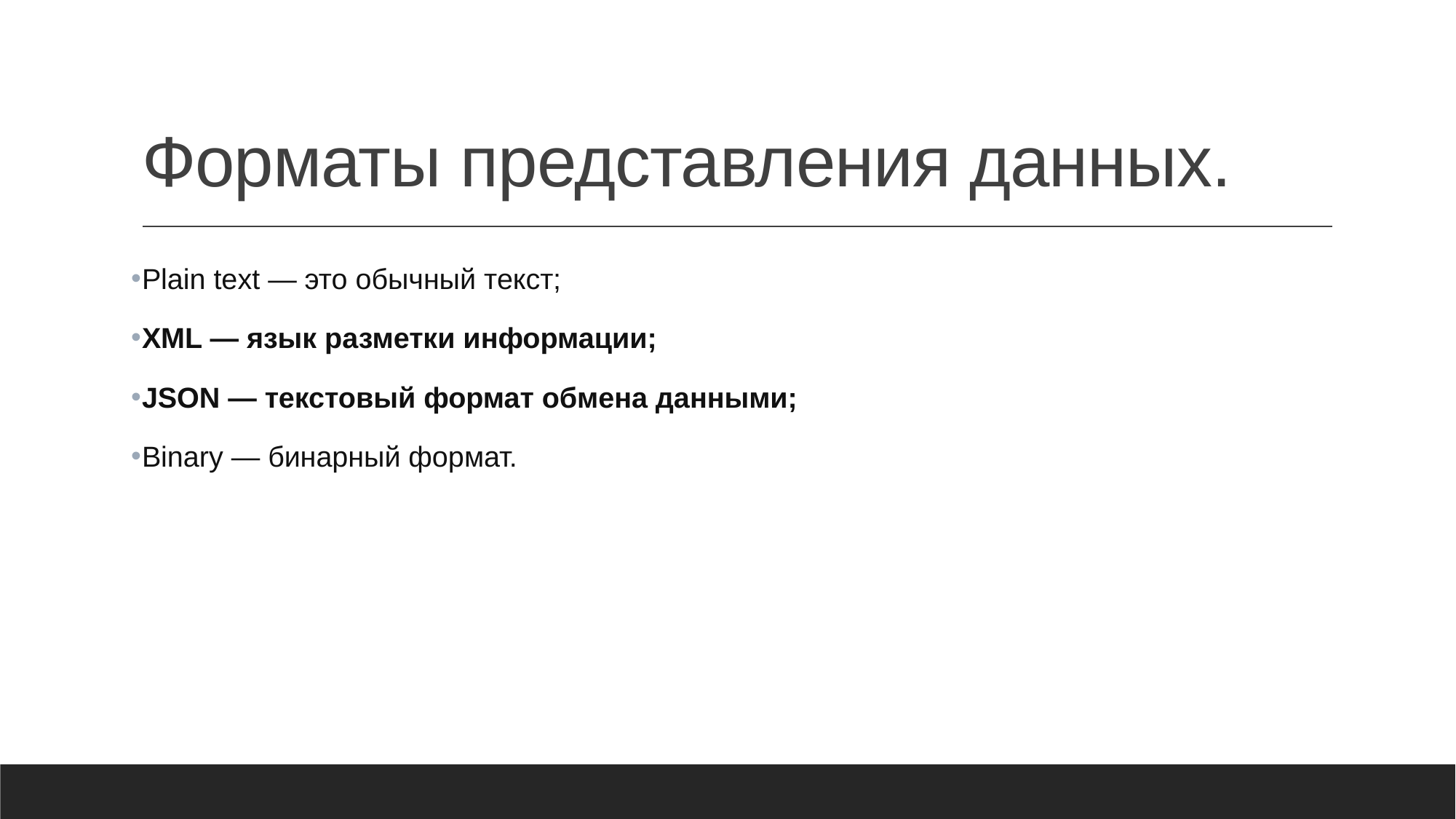

# Форматы представления данных.
Plain text — это обычный текст;
XML — язык разметки информации;
JSON — текстовый формат обмена данными;
Binary — бинарный формат.